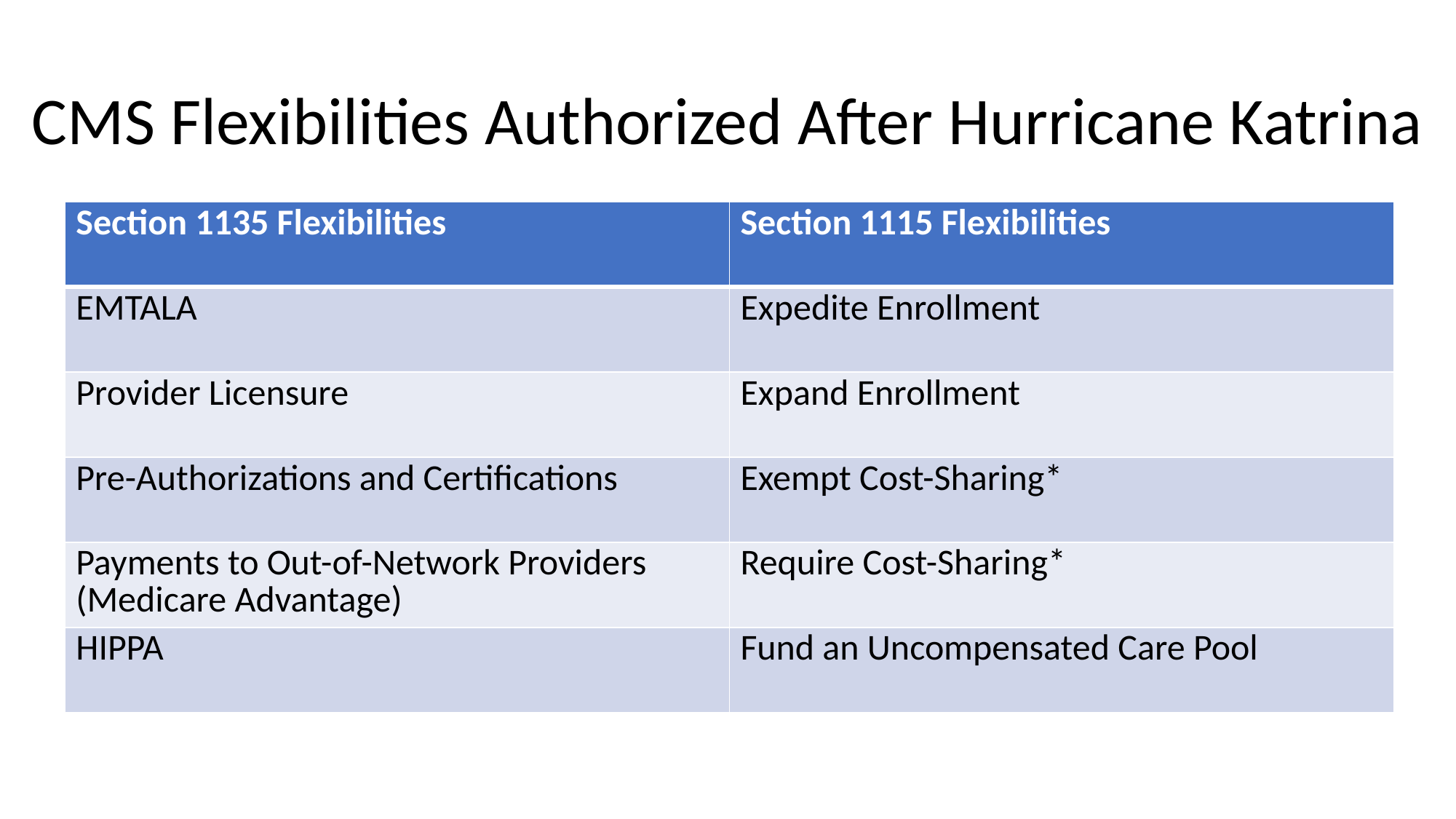

# CMS Flexibilities Authorized After Hurricane Katrina
| Section 1135 Flexibilities | Section 1115 Flexibilities |
| --- | --- |
| EMTALA | Expedite Enrollment |
| Provider Licensure | Expand Enrollment |
| Pre-Authorizations and Certifications | Exempt Cost-Sharing\* |
| Payments to Out-of-Network Providers (Medicare Advantage) | Require Cost-Sharing\* |
| HIPPA | Fund an Uncompensated Care Pool |